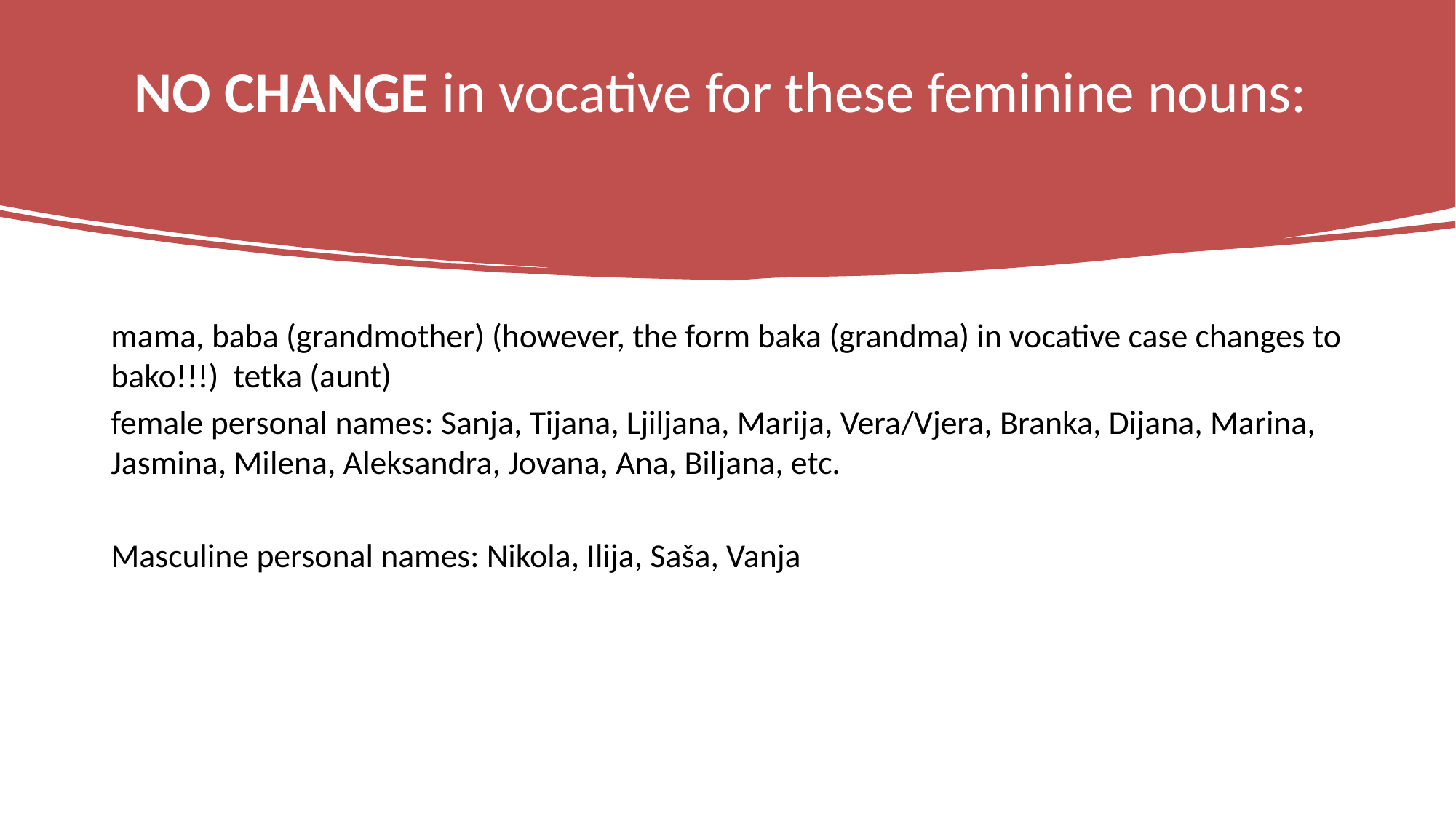

# NO CHANGE in vocative for these feminine nouns:
mama, baba (grandmother) (however, the form baka (grandma) in vocative case changes to bako!!!)  tetka (aunt)
female personal names: Sanja, Tijana, Ljiljana, Marija, Vera/Vjera, Branka, Dijana, Marina, Jasmina, Milena, Aleksandra, Jovana, Ana, Biljana, etc.

Masculine personal names: Nikola, Ilija, Saša, Vanja